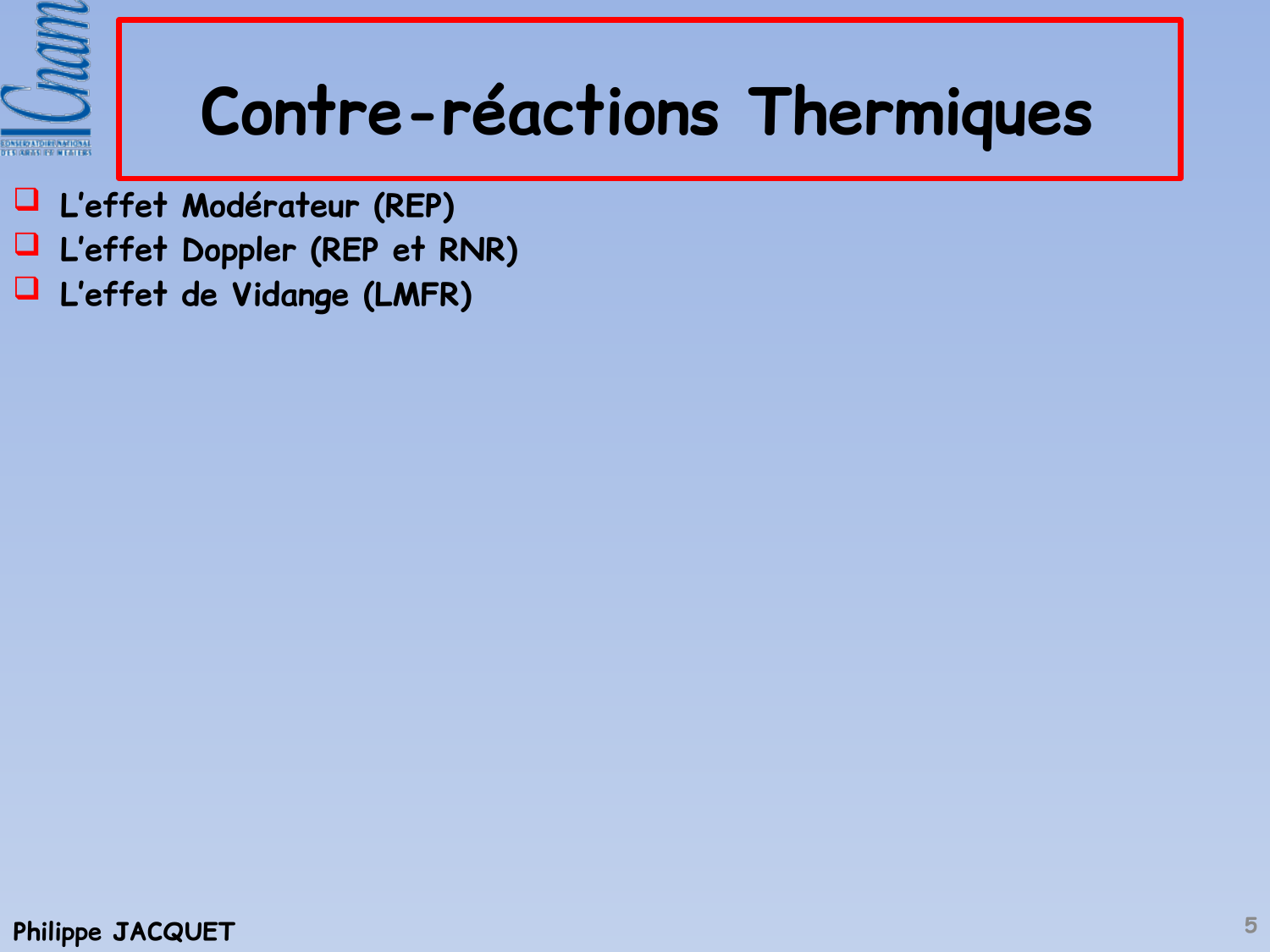

# Contre-réactions Thermiques
L’effet Modérateur (REP)
L’effet Doppler (REP et RNR)
L’effet de Vidange (LMFR)

5